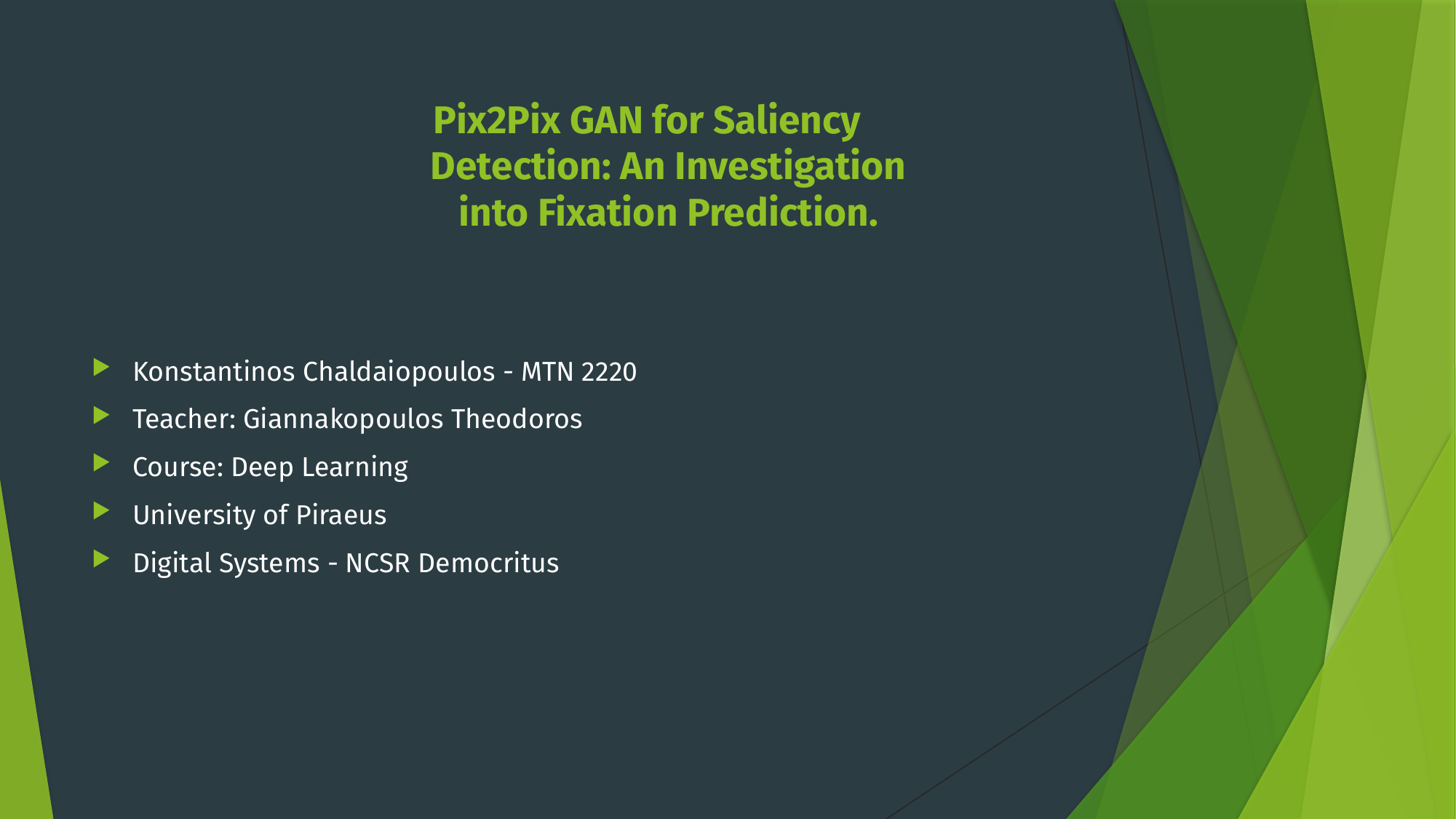

# Pix2Pix GAN for Saliency Detection: An Investigation into Fixation Prediction.
Konstantinos Chaldaiopoulos - MTN 2220
Teacher: Giannakopoulos Theodoros
Course: Deep Learning
University of Piraeus
Digital Systems - NCSR Democritus